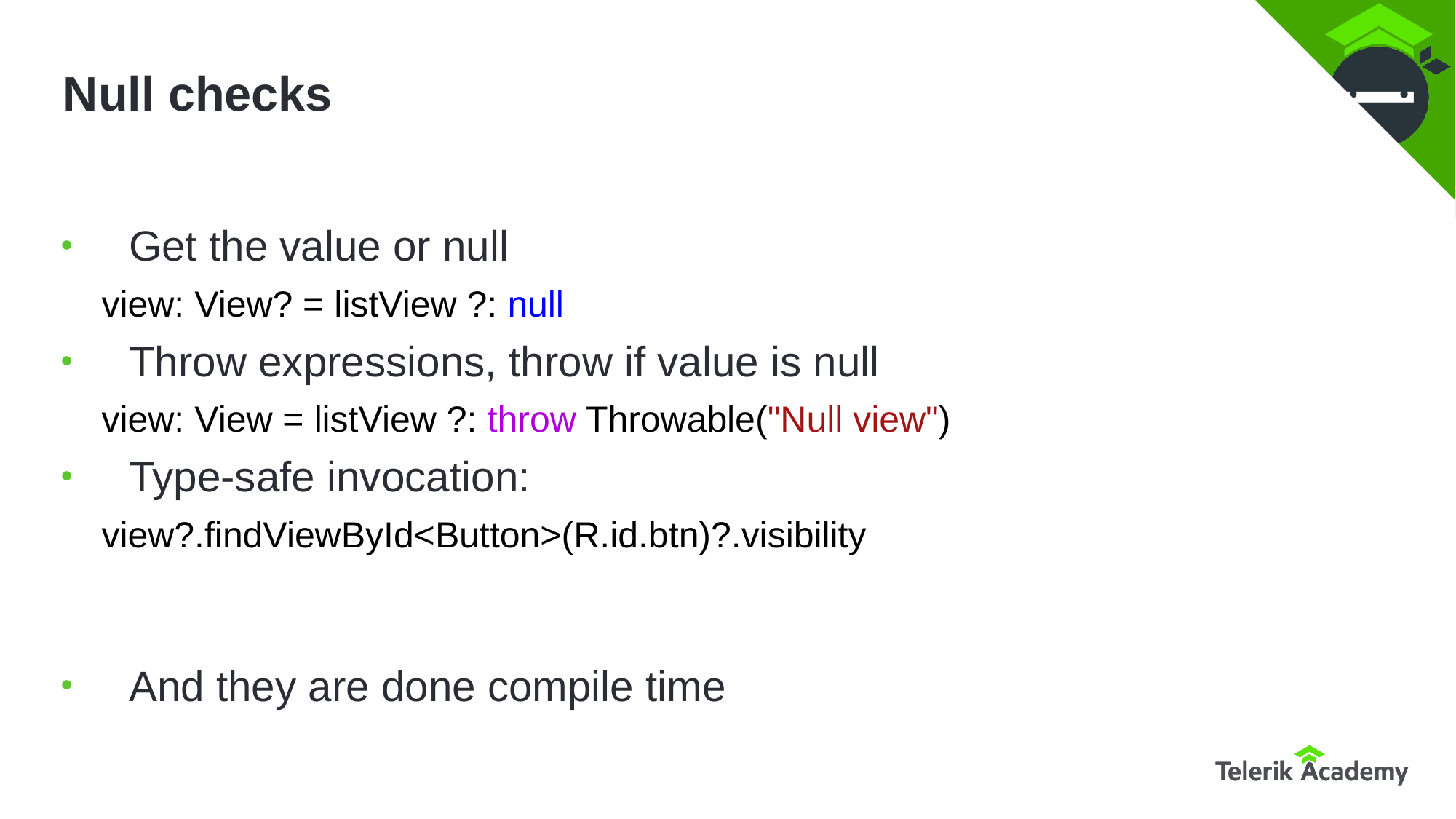

# Null checks
Get the value or null
    view: View? = listView ?: null
Throw expressions, throw if value is null
    view: View = listView ?: throw Throwable("Null view")
Type-safe invocation:
    view?.findViewById<Button>(R.id.btn)?.visibility

And they are done compile time